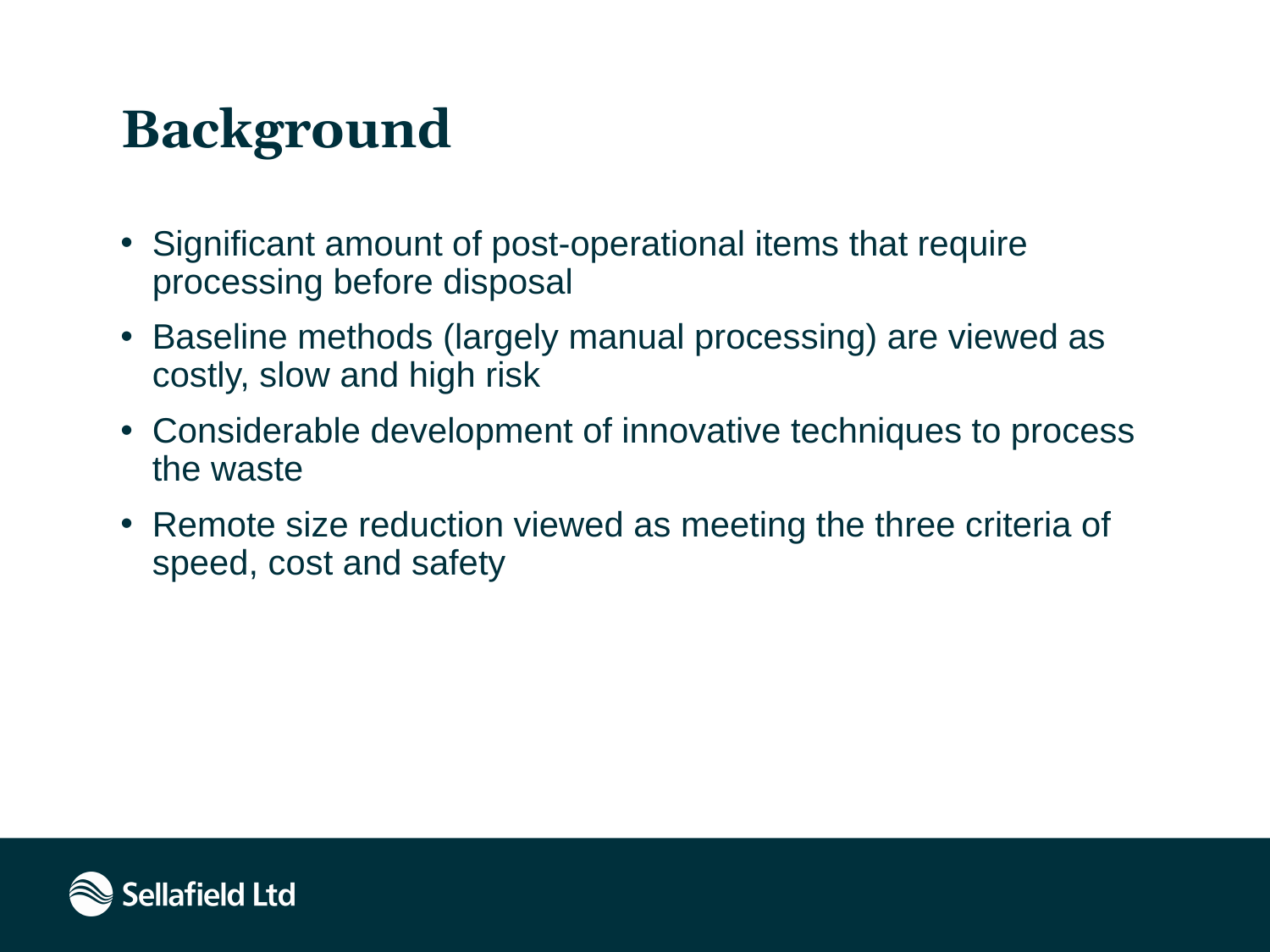

Background
Significant amount of post-operational items that require processing before disposal
Baseline methods (largely manual processing) are viewed as costly, slow and high risk
Considerable development of innovative techniques to process the waste
Remote size reduction viewed as meeting the three criteria of speed, cost and safety